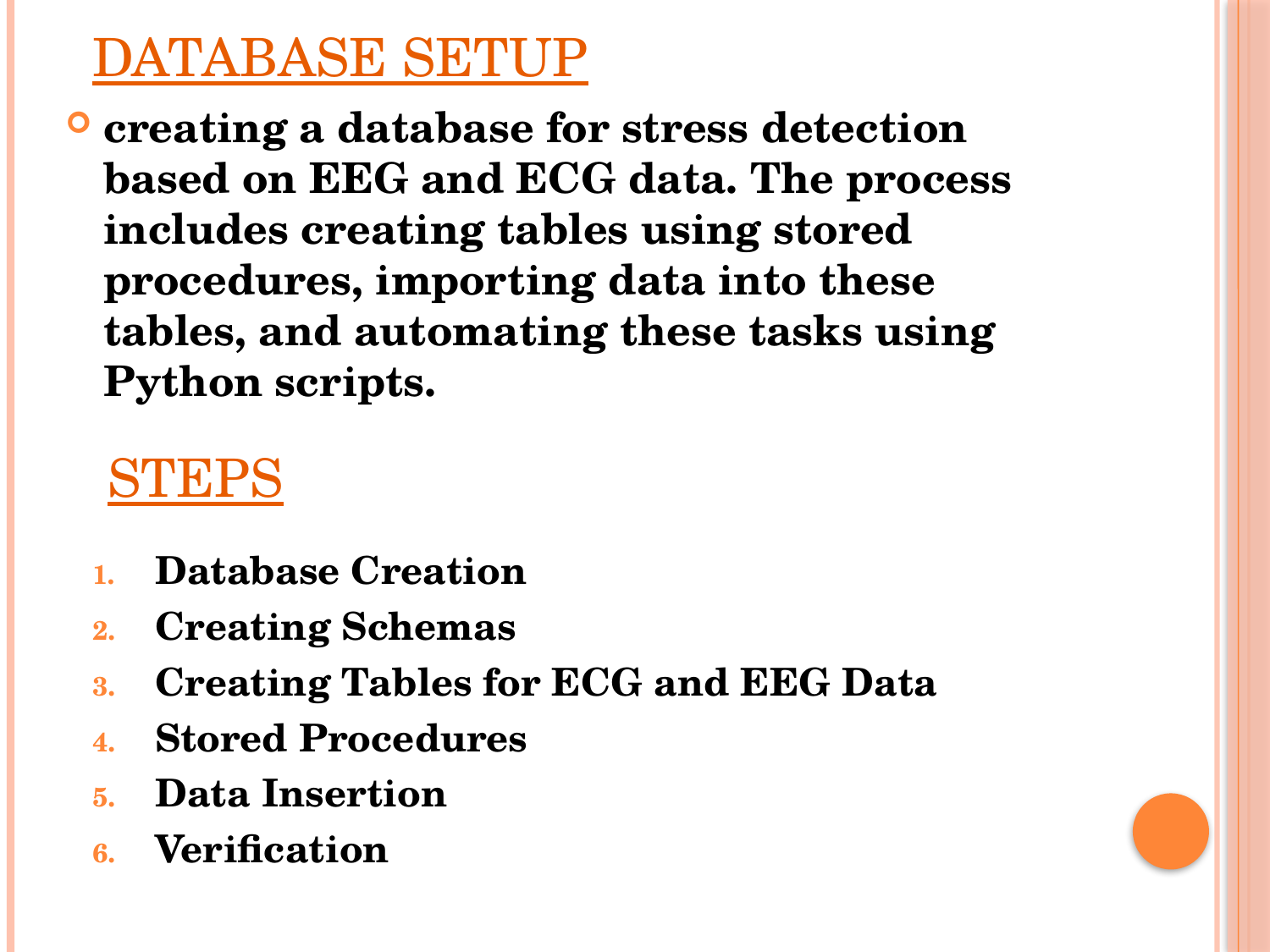

Database Setup
creating a database for stress detection based on EEG and ECG data. The process includes creating tables using stored procedures, importing data into these tables, and automating these tasks using Python scripts.
# Steps
Database Creation
Creating Schemas
Creating Tables for ECG and EEG Data
Stored Procedures
Data Insertion
Verification